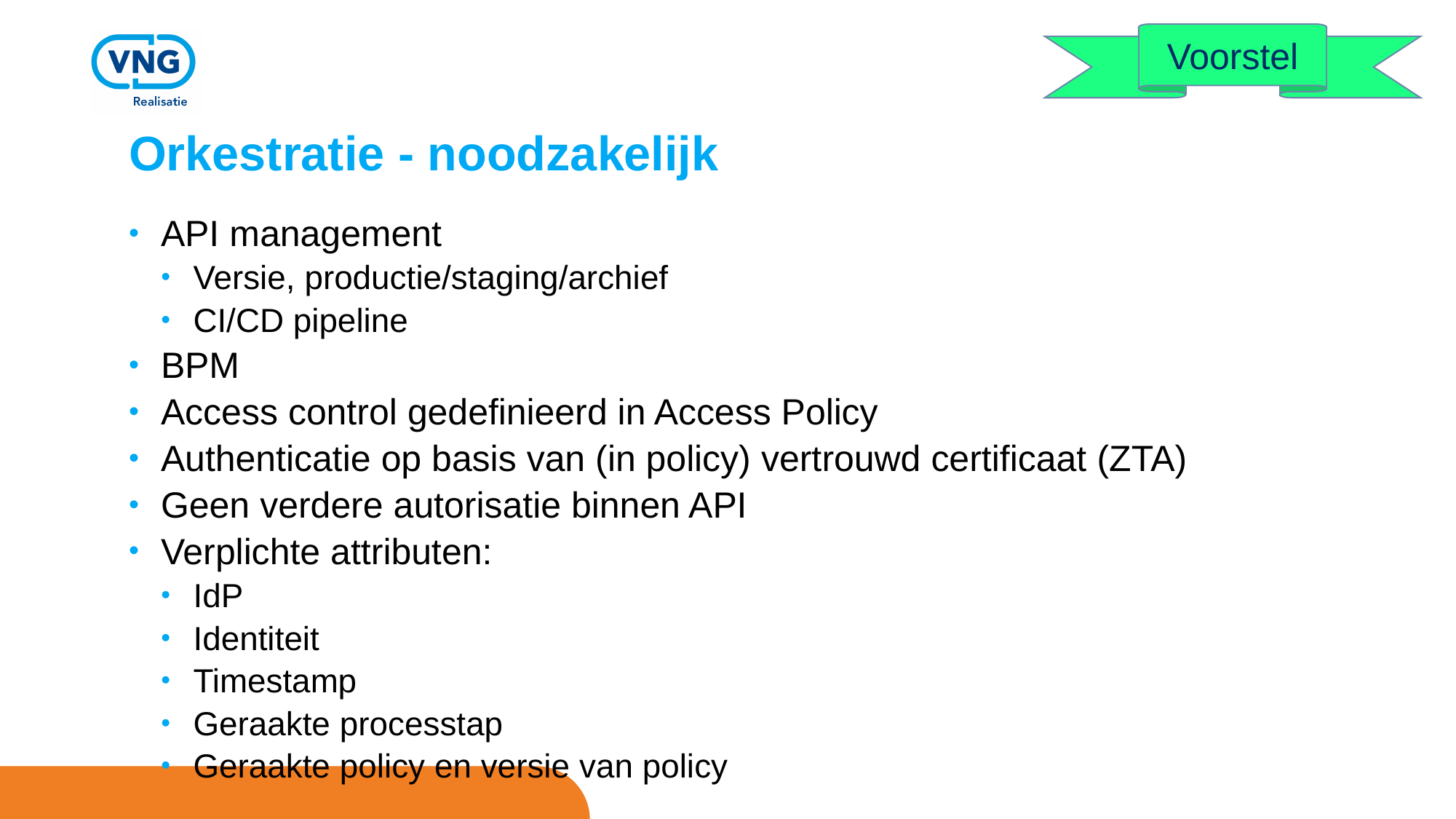

Voorstel
# Orkestratie - noodzakelijk
API management
Versie, productie/staging/archief
CI/CD pipeline
BPM
Access control gedefinieerd in Access Policy
Authenticatie op basis van (in policy) vertrouwd certificaat (ZTA)
Geen verdere autorisatie binnen API
Verplichte attributen:
IdP
Identiteit
Timestamp
Geraakte processtap
Geraakte policy en versie van policy